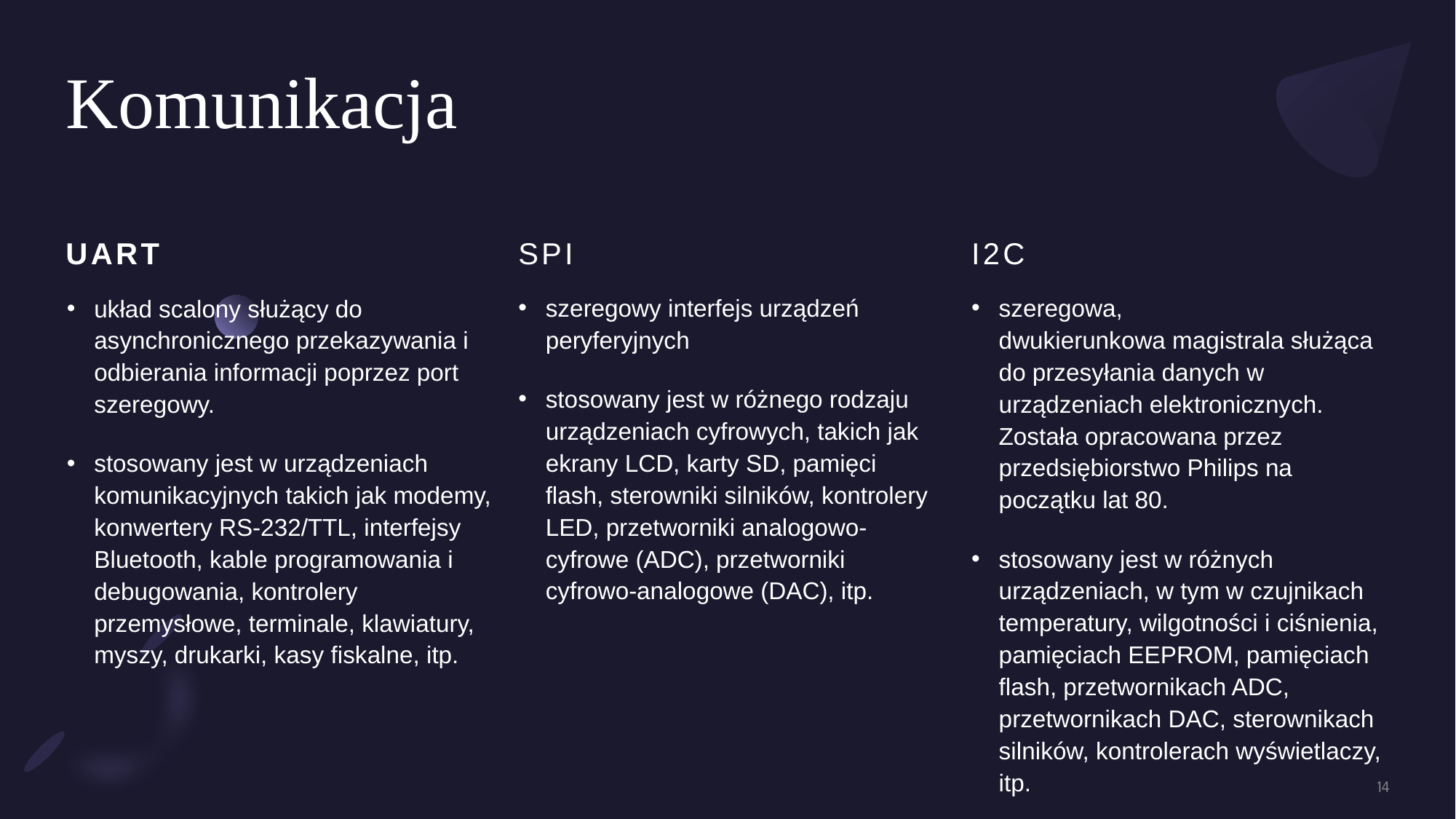

# Komunikacja
UART
SPI
I2C
szeregowy interfejs urządzeń peryferyjnych
stosowany jest w różnego rodzaju urządzeniach cyfrowych, takich jak ekrany LCD, karty SD, pamięci flash, sterowniki silników, kontrolery LED, przetworniki analogowo-cyfrowe (ADC), przetworniki cyfrowo-analogowe (DAC), itp.
szeregowa, dwukierunkowa magistrala służąca do przesyłania danych w urządzeniach elektronicznych. Została opracowana przez przedsiębiorstwo Philips na początku lat 80.
stosowany jest w różnych urządzeniach, w tym w czujnikach temperatury, wilgotności i ciśnienia, pamięciach EEPROM, pamięciach flash, przetwornikach ADC, przetwornikach DAC, sterownikach silników, kontrolerach wyświetlaczy, itp.

układ scalony służący do asynchronicznego przekazywania i odbierania informacji poprzez port szeregowy.
stosowany jest w urządzeniach komunikacyjnych takich jak modemy, konwertery RS-232/TTL, interfejsy Bluetooth, kable programowania i debugowania, kontrolery przemysłowe, terminale, klawiatury, myszy, drukarki, kasy fiskalne, itp.

14